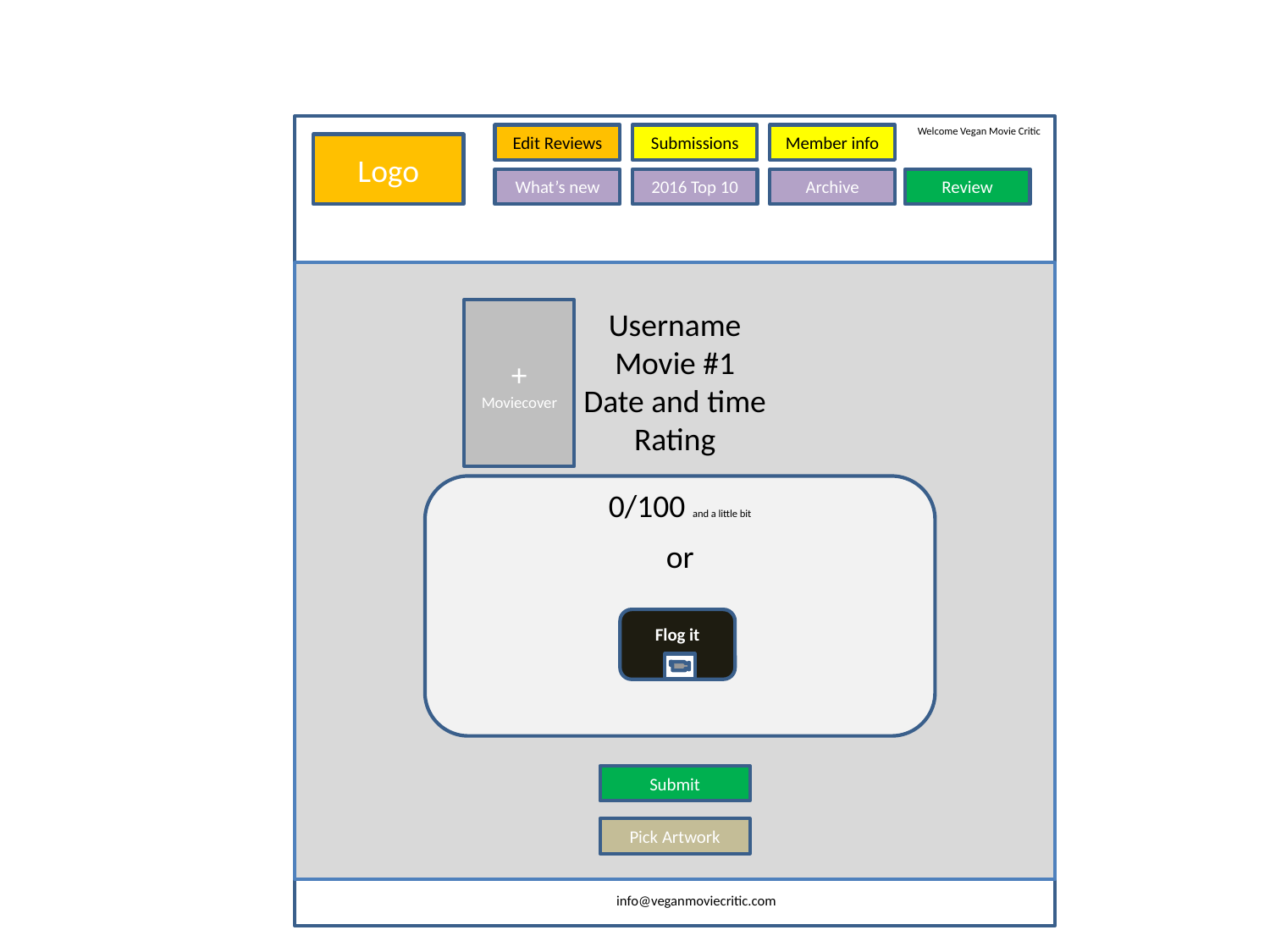

Welcome Vegan Movie Critic
Edit Reviews
Submissions
Member info
Logo
Archive
2016 Top 10
Review
What’s new

Username
Movie #1
Date and time
Rating
+ Moviecover
0/100 and a little bit

or

Flog it

Submit
Pick Artwork
info@veganmoviecritic.com